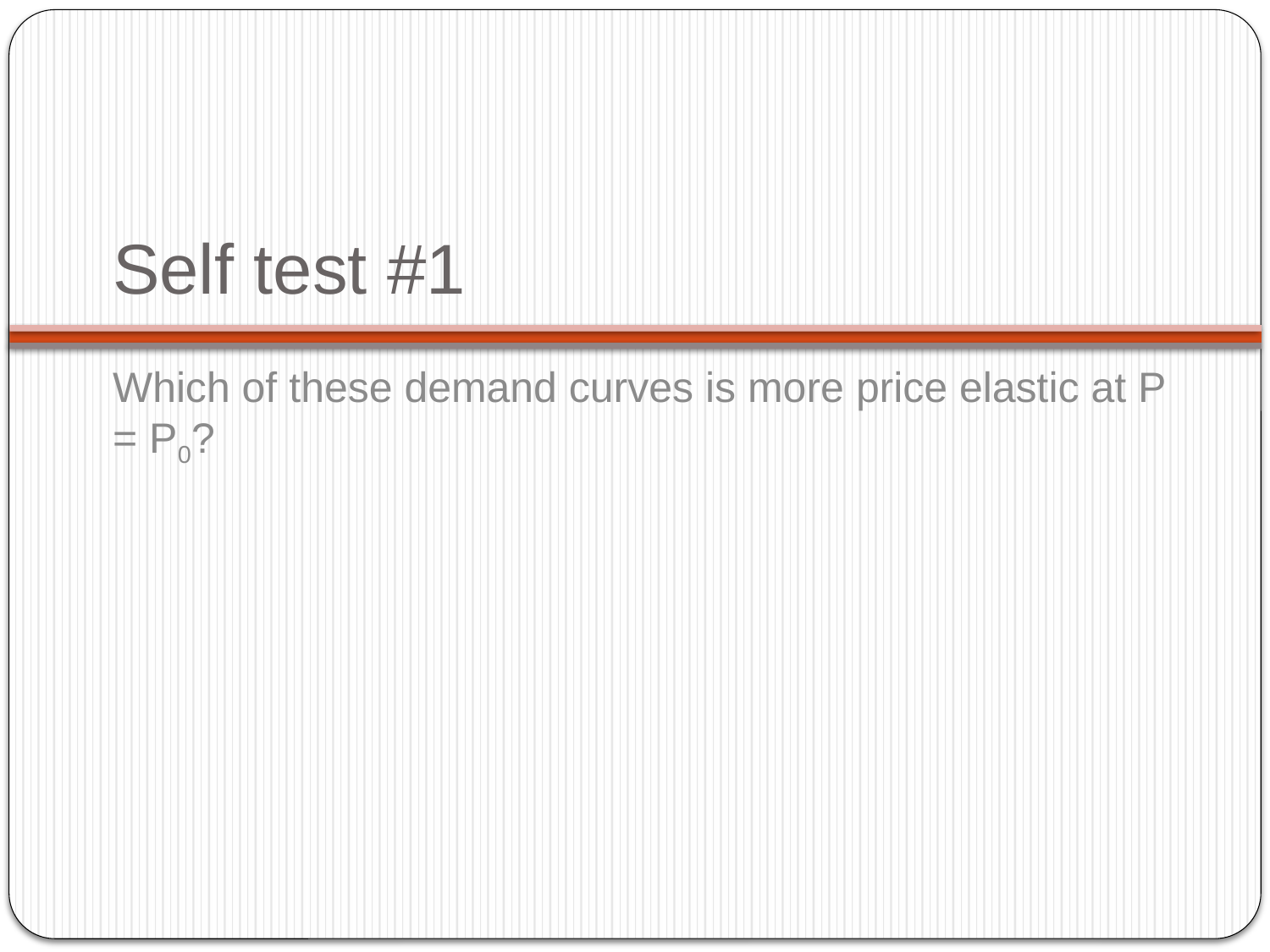

# Self test #1
Which of these demand curves is more price elastic at P = P0?